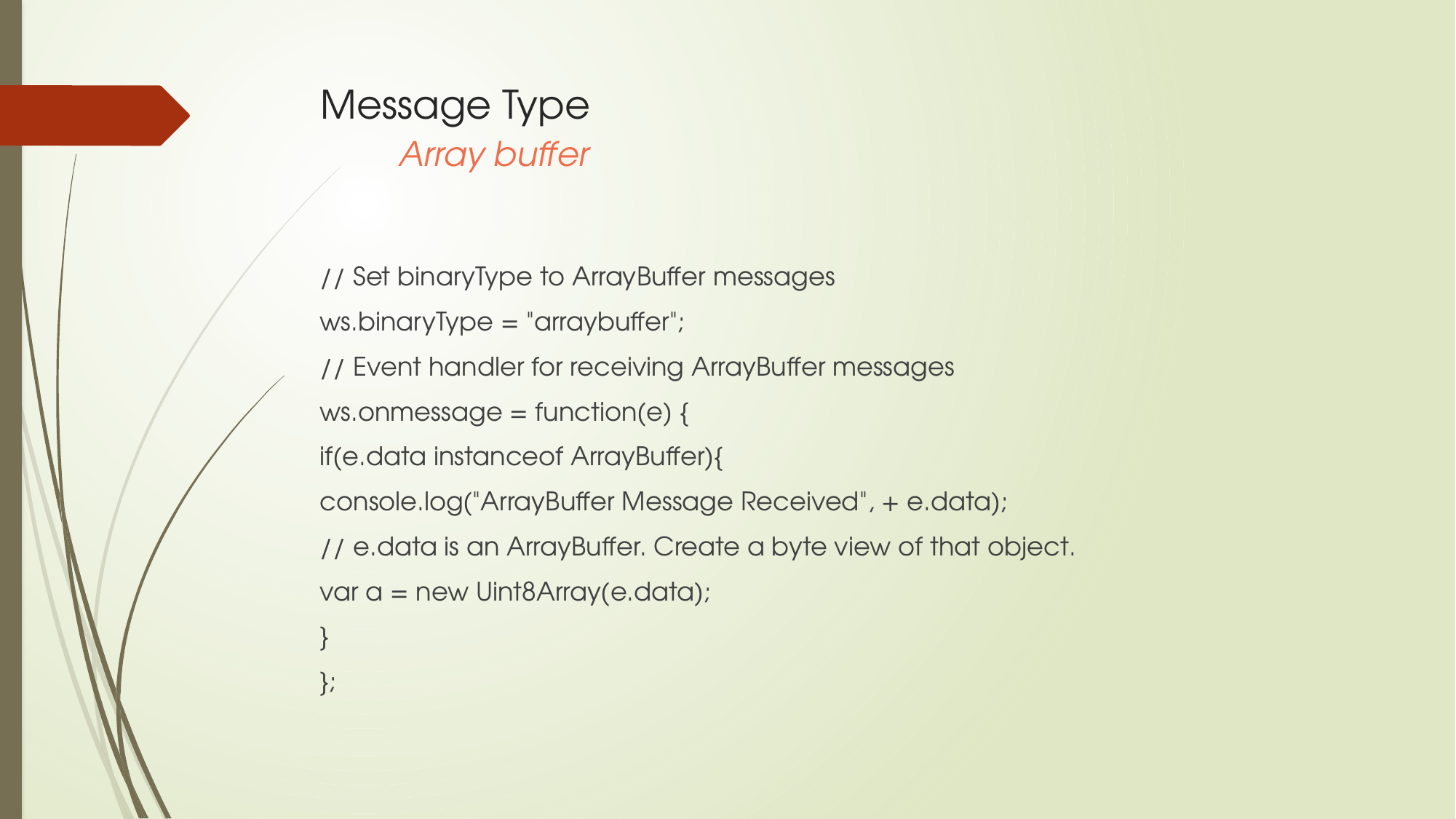

# Message Type Array buffer
// Set binaryType to ArrayBuffer messages
ws.binaryType = "arraybuffer";
// Event handler for receiving ArrayBuffer messages
ws.onmessage = function(e) {
if(e.data instanceof ArrayBuffer){
console.log("ArrayBuffer Message Received", + e.data);
// e.data is an ArrayBuffer. Create a byte view of that object.
var a = new Uint8Array(e.data);
}
};